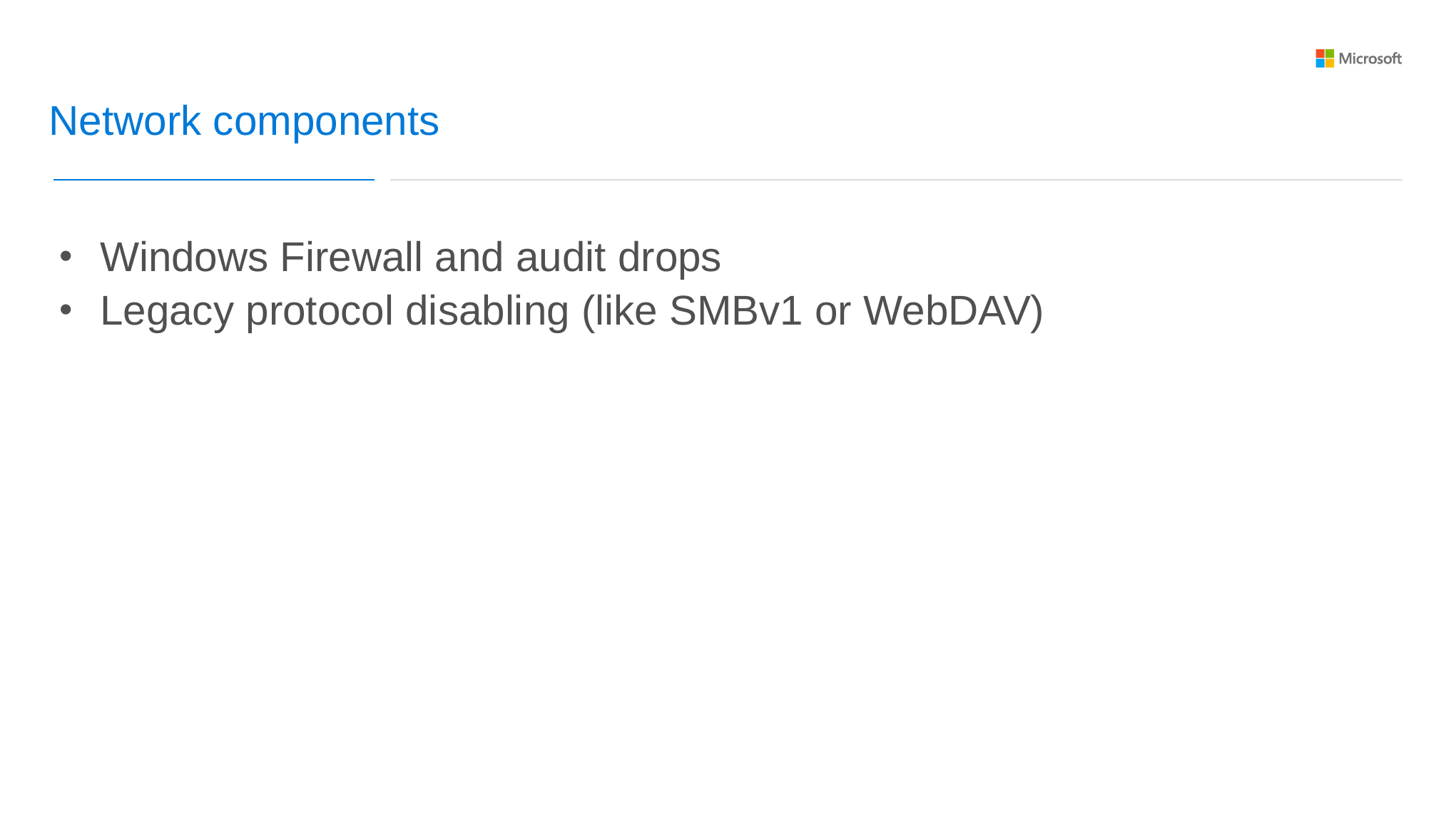

Network components
Windows Firewall and audit drops
Legacy protocol disabling (like SMBv1 or WebDAV)